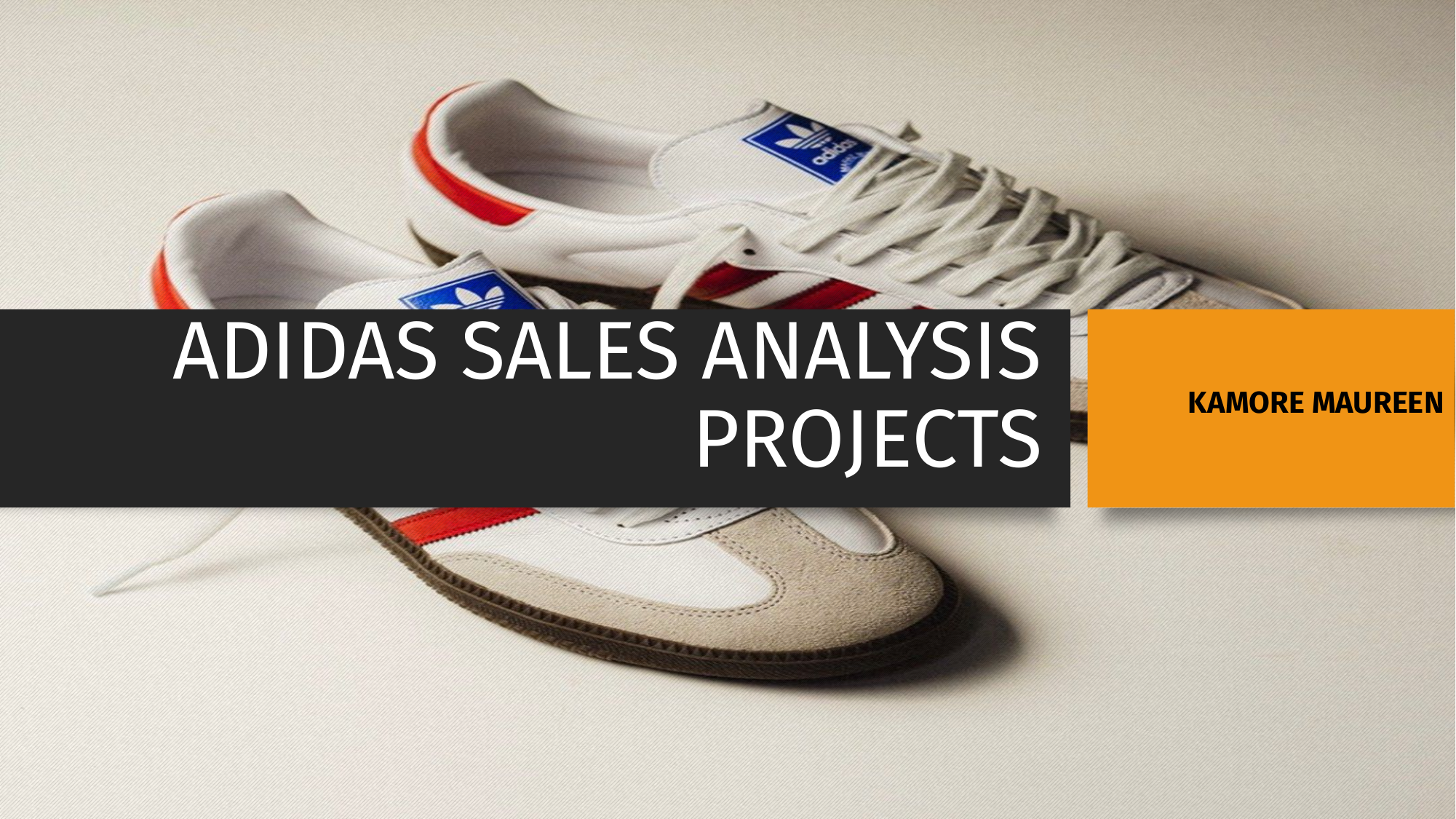

# ADIDAS SALES ANALYSIS PROJECTS

KAMORE MAUREEN